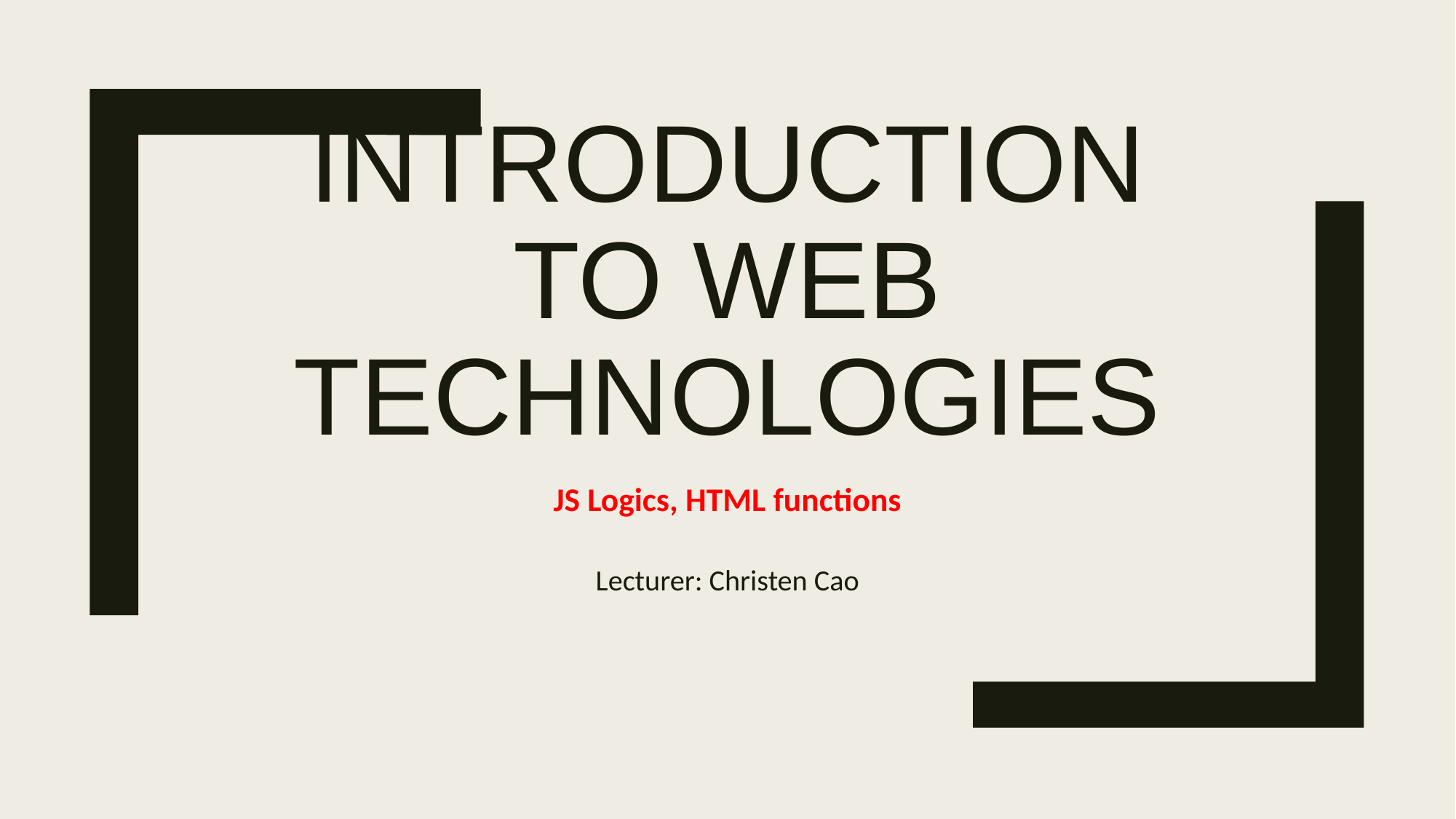

# Introduction to Web Technologies
JS Logics, HTML functions

Lecturer: Christen Cao